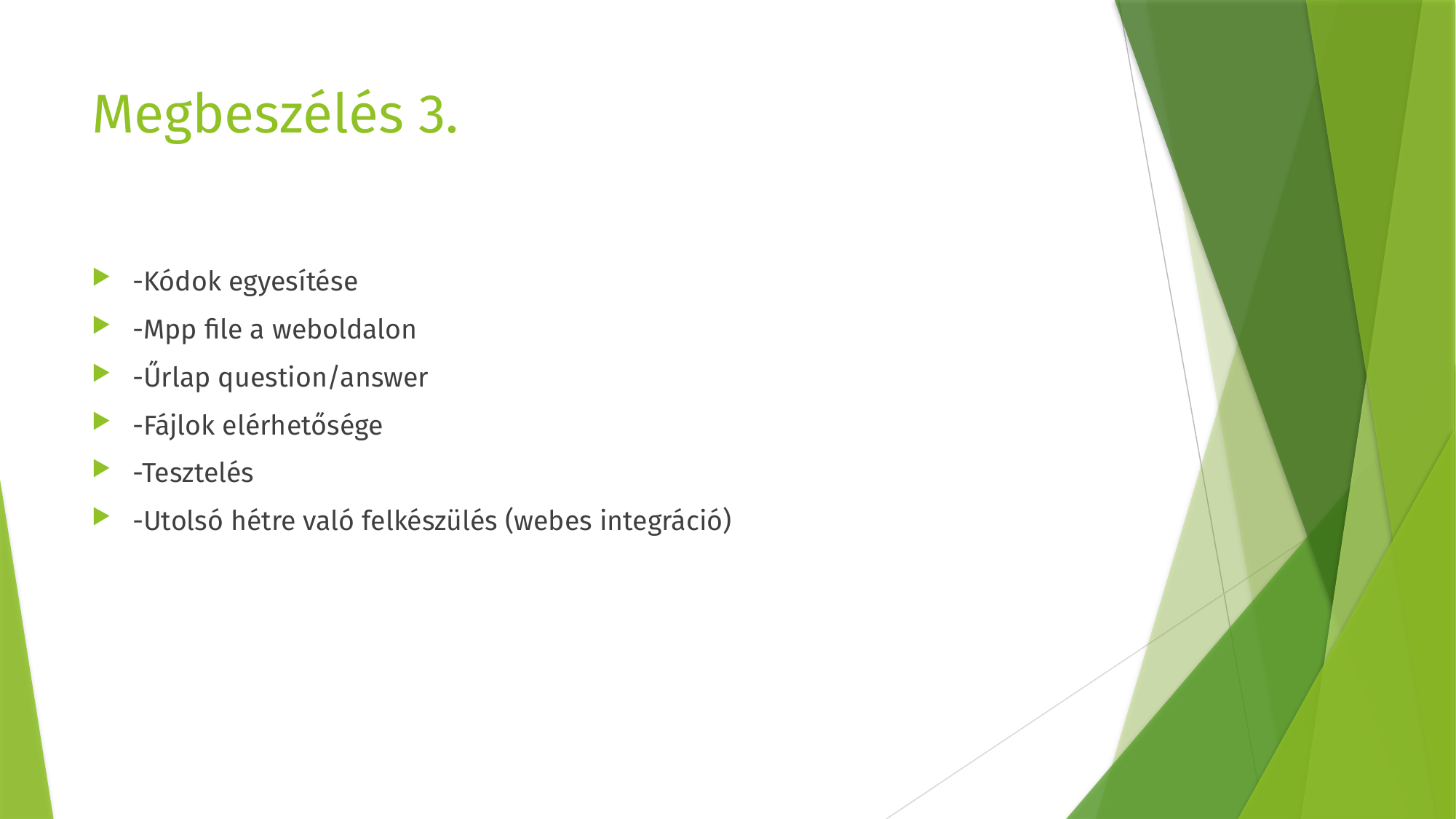

# Megbeszélés 3.
-Kódok egyesítése
-Mpp file a weboldalon
-Űrlap question/answer
-Fájlok elérhetősége
-Tesztelés
-Utolsó hétre való felkészülés (webes integráció)